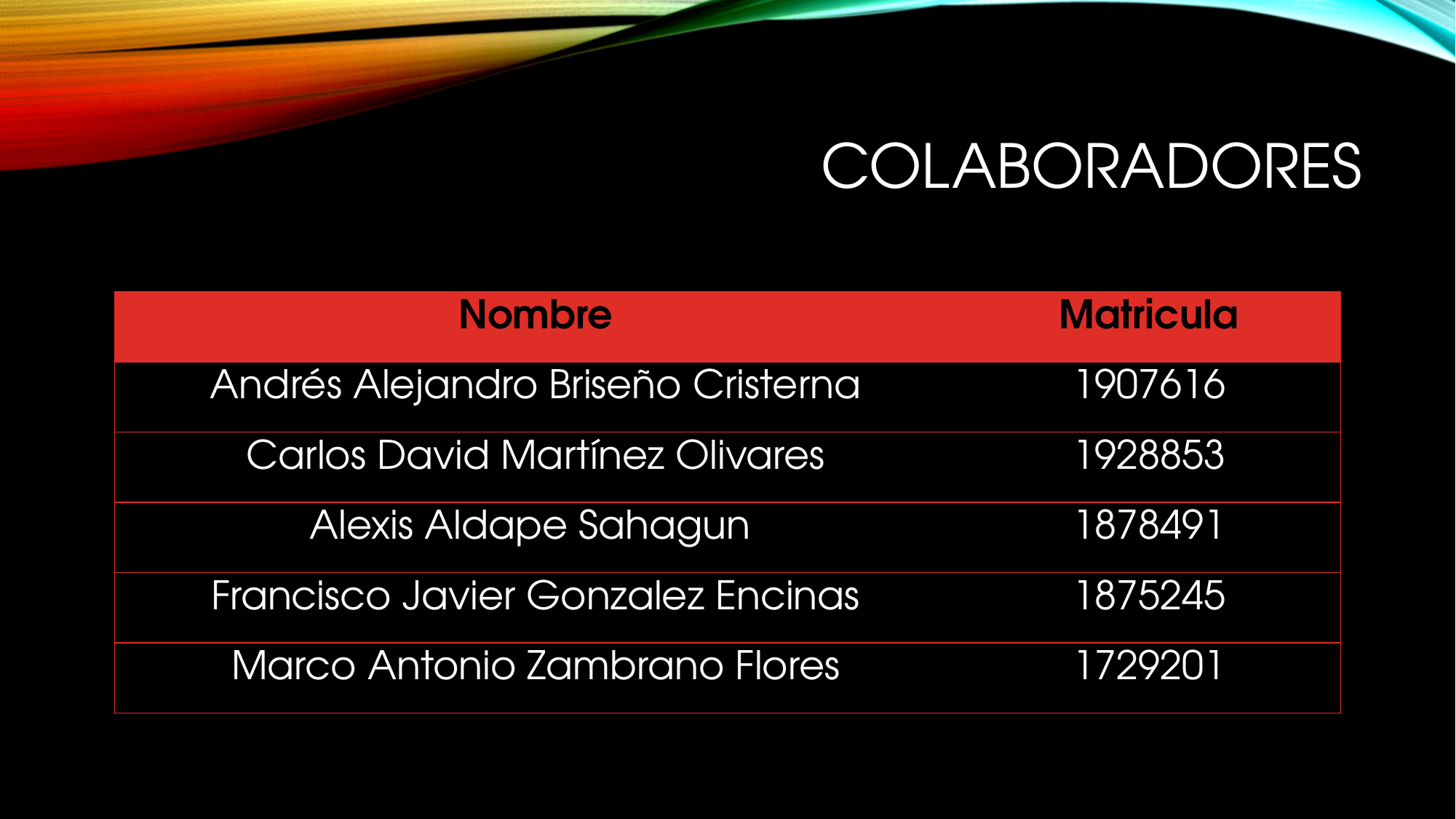

# Colaboradores
| Nombre | Matricula |
| --- | --- |
| Andrés Alejandro Briseño Cristerna | 1907616 |
| Carlos David Martínez Olivares | 1928853 |
| Alexis Aldape Sahagun | 1878491 |
| Francisco Javier Gonzalez Encinas | 1875245 |
| Marco Antonio Zambrano Flores | 1729201 |